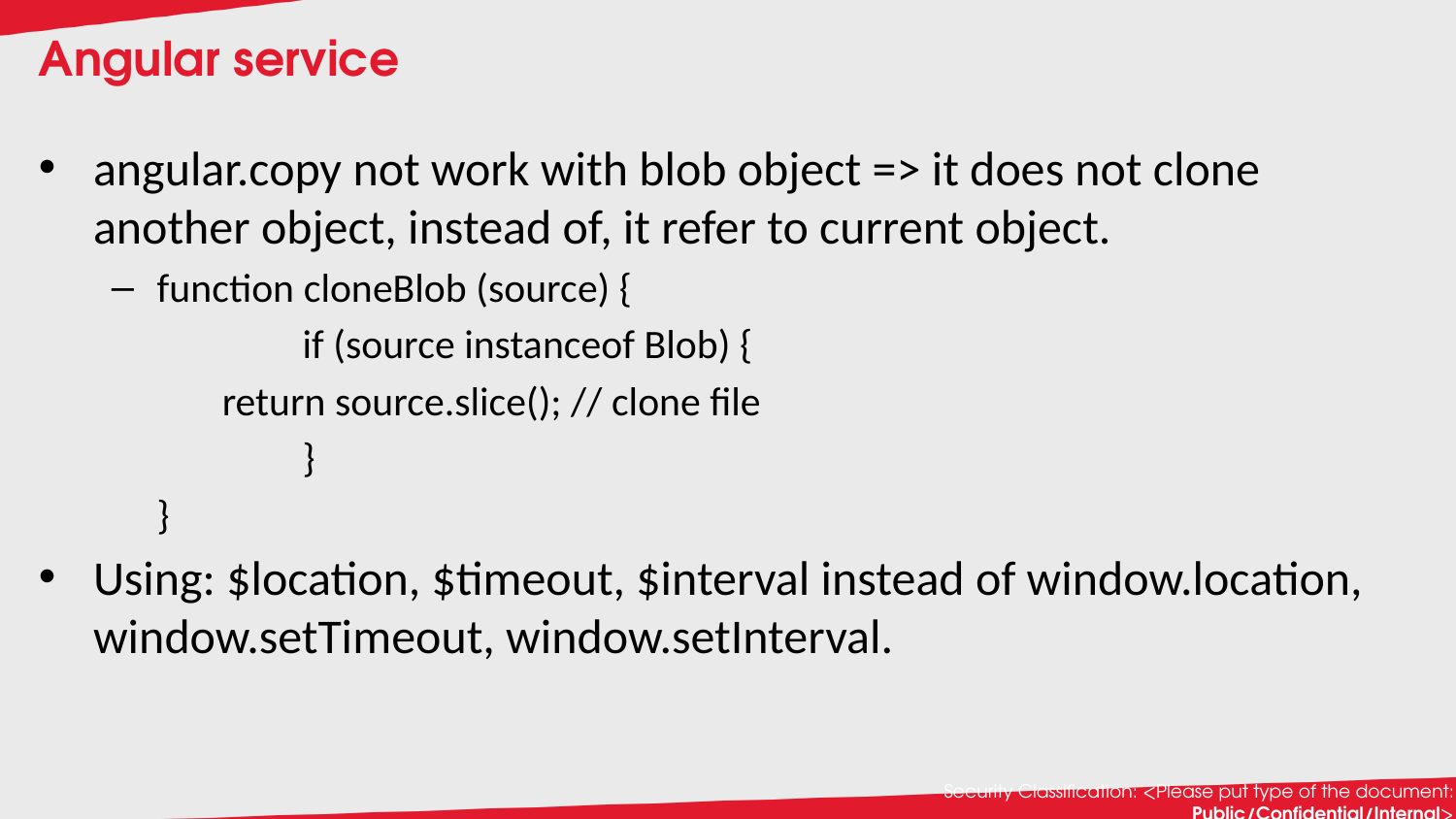

# Angular service
angular.copy not work with blob object => it does not clone another object, instead of, it refer to current object.
function cloneBlob (source) {
		if (source instanceof Blob) {
            return source.slice(); // clone file
     	}
	}
Using: $location, $timeout, $interval instead of window.location, window.setTimeout, window.setInterval.